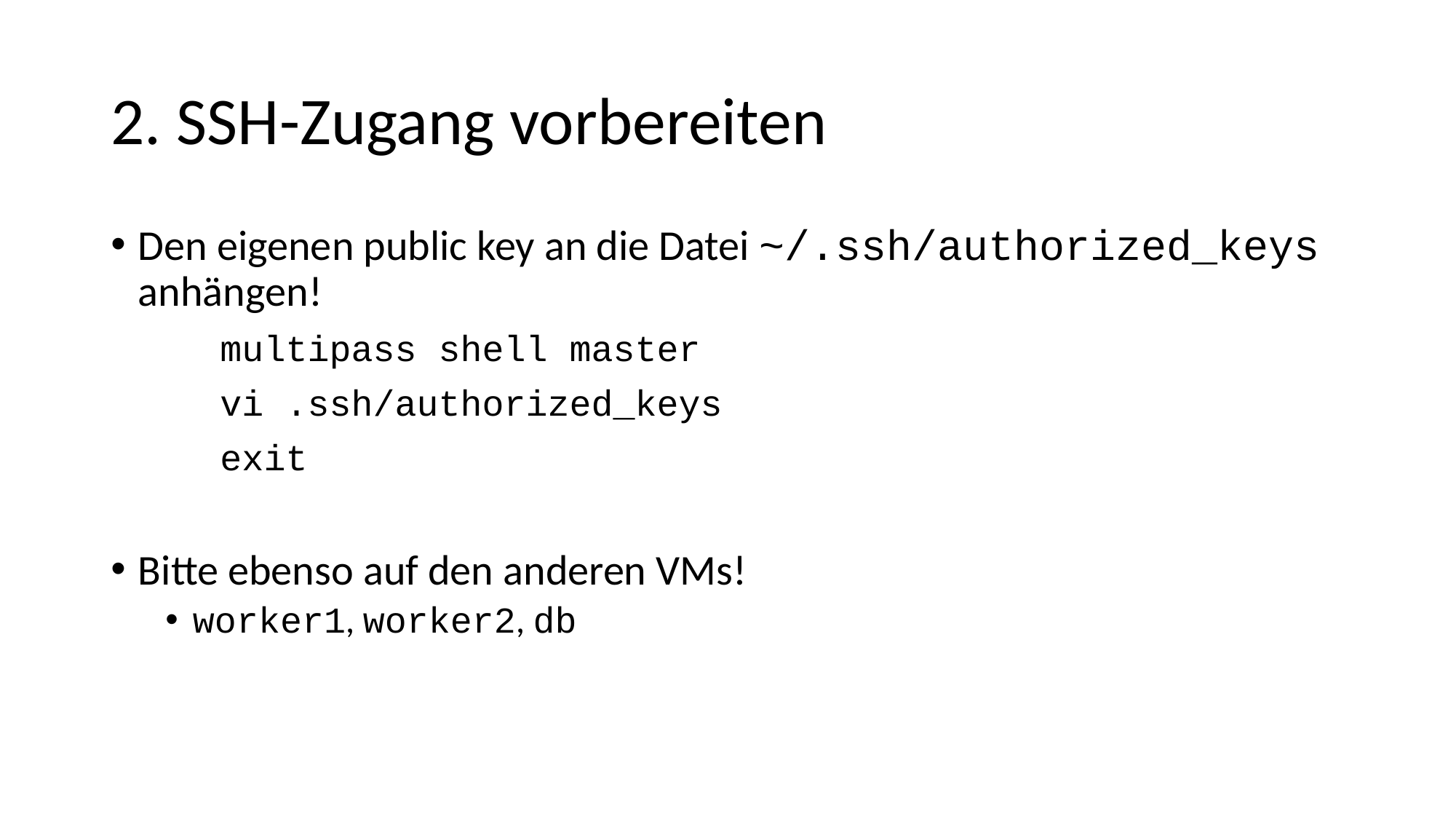

# 2. SSH-Zugang vorbereiten
Den eigenen public key an die Datei ~/.ssh/authorized_keys anhängen!
	multipass shell master
	vi .ssh/authorized_keys
	exit

Bitte ebenso auf den anderen VMs!
worker1, worker2, db